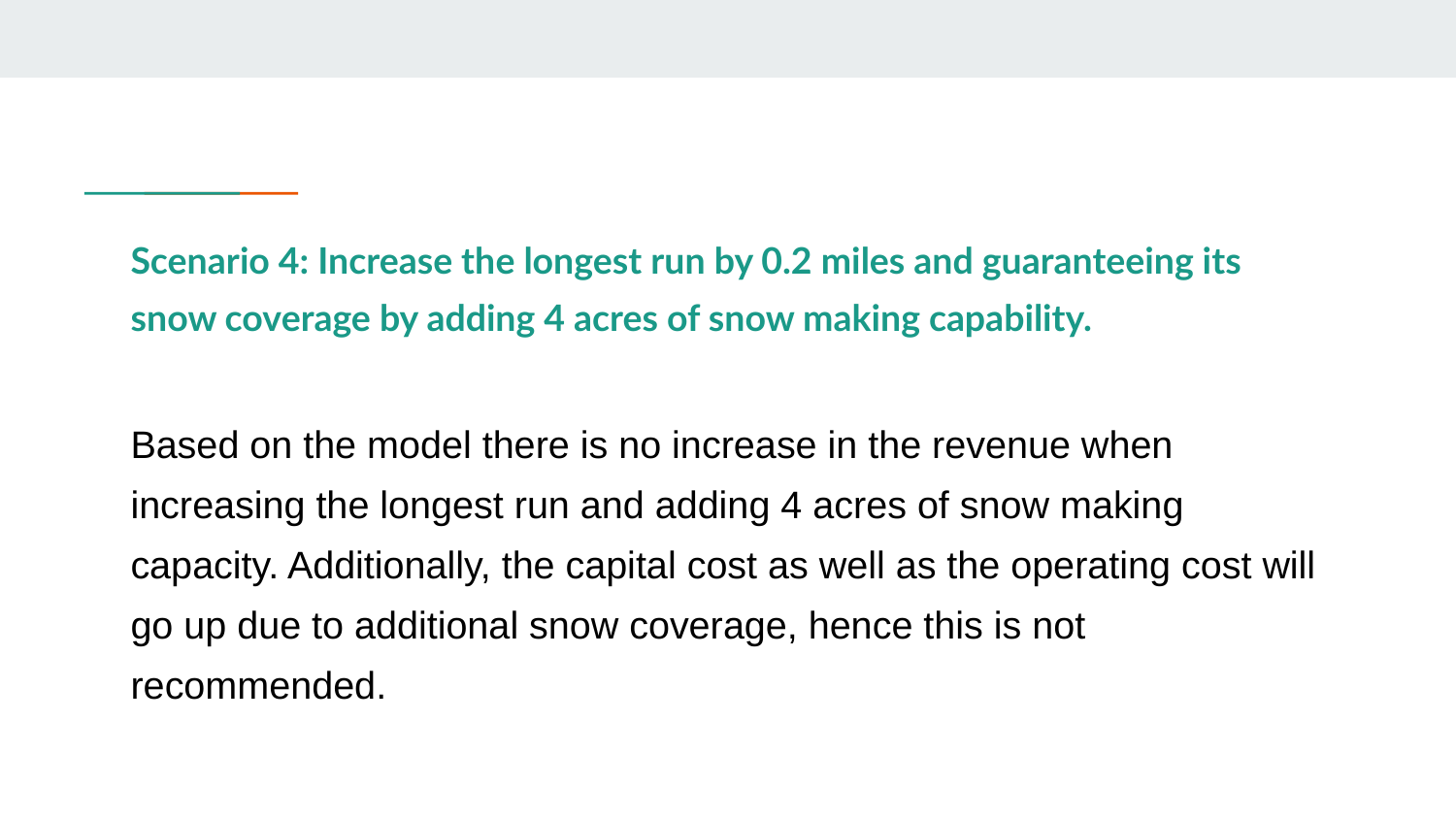

# Scenario 4: Increase the longest run by 0.2 miles and guaranteeing its snow coverage by adding 4 acres of snow making capability.

Based on the model there is no increase in the revenue when increasing the longest run and adding 4 acres of snow making capacity. Additionally, the capital cost as well as the operating cost will go up due to additional snow coverage, hence this is not recommended.